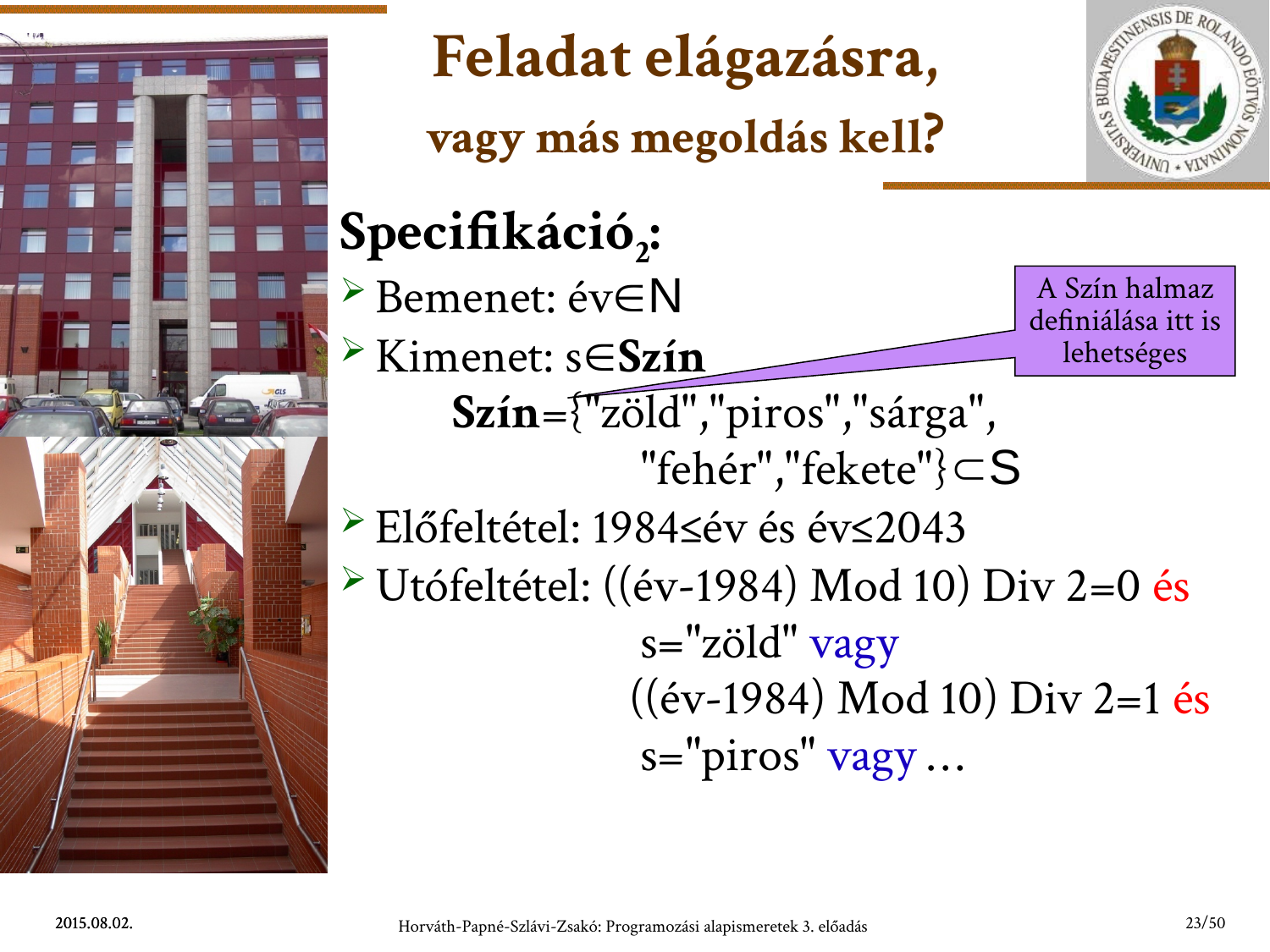

Feladat elágazásra,
vagy más megoldás kell?
Specifikáció2:
Bemenet: év∈N
Kimenet: s∈Szín
       Szín={"zöld","piros","sárga",
		 "fehér","fekete"}⊂S
Előfeltétel: 1984≤év és év≤2043
Utófeltétel: ((év-1984) Mod 10) Div 2=0 és
		 s="zöld" vagy
		((év-1984) Mod 10) Div 2=1 és
		 s="piros" vagy …
A Szín halmaz
definiálása itt is lehetséges
2015.08.02.
2015.08.02.
23/50
Horváth-Papné-Szlávi-Zsakó: Programozási alapismeretek 3. előadás